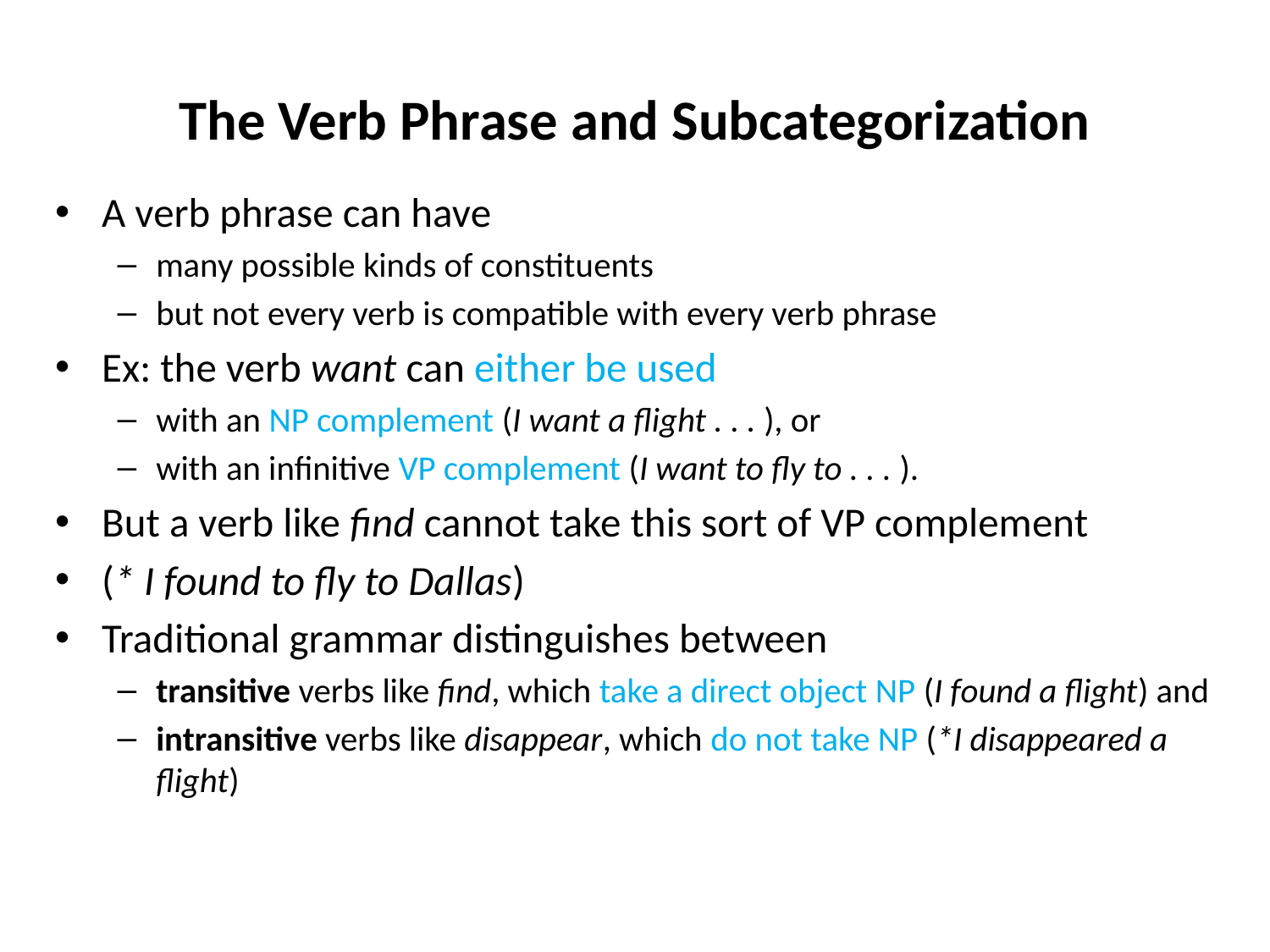

# The Verb Phrase and Subcategorization
A verb phrase can have
many possible kinds of constituents
but not every verb is compatible with every verb phrase
Ex: the verb want can either be used
with an NP complement (I want a flight . . . ), or
with an infinitive VP complement (I want to fly to . . . ).
But a verb like find cannot take this sort of VP complement
(* I found to fly to Dallas)
Traditional grammar distinguishes between
transitive verbs like find, which take a direct object NP (I found a flight) and
intransitive verbs like disappear, which do not take NP (*I disappeared a flight)